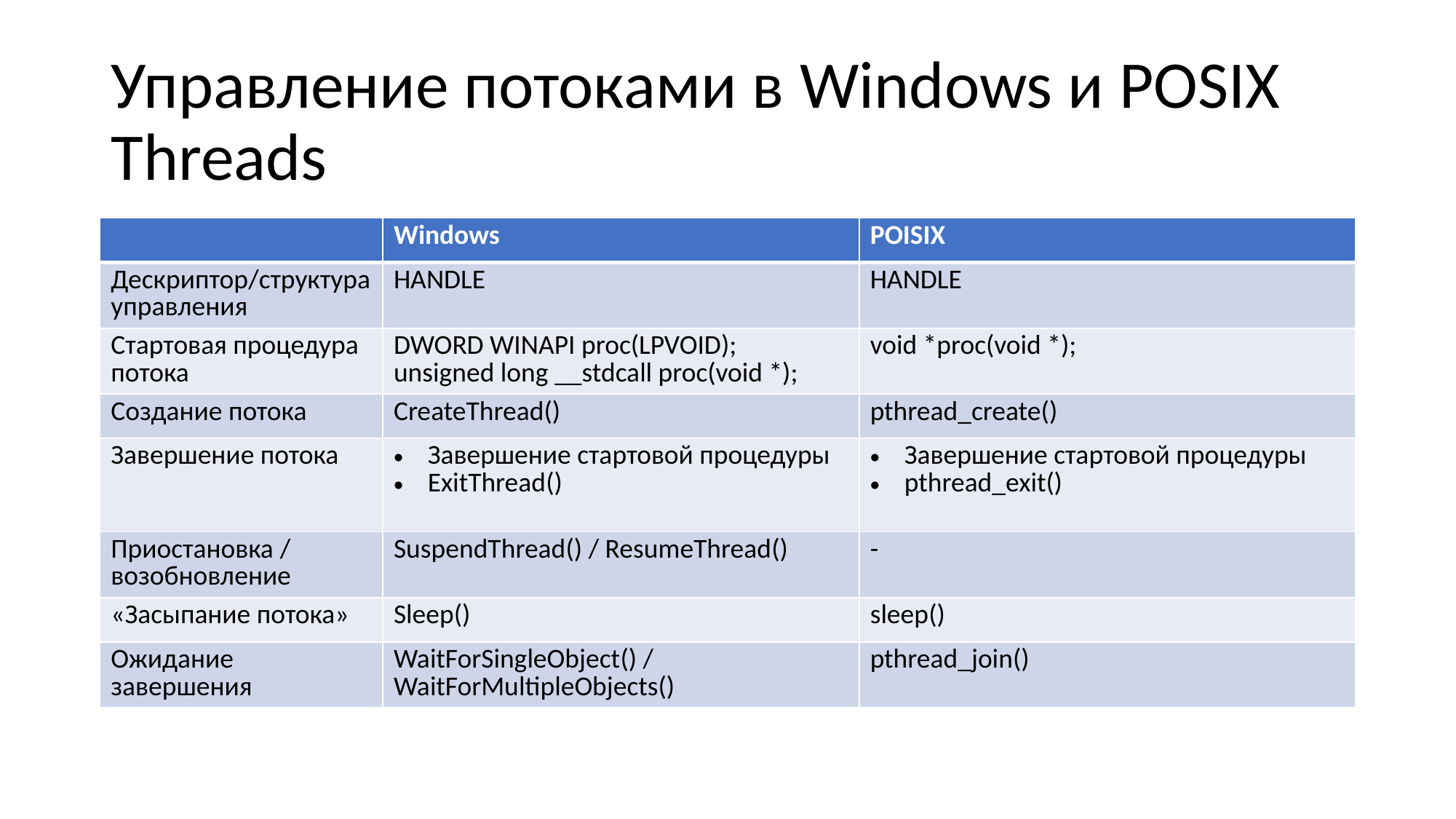

# Управление потоками в Windows и POSIX Threads
|  | Windows | POISIX |
| --- | --- | --- |
| Дескриптор/структура управления | HANDLE | HANDLE |
| Стартовая процедура потока | DWORD WINAPI proc(LPVOID); unsigned long \_\_stdcall proc(void \*); | void \*proc(void \*); |
| Создание потока | CreateThread() | pthread\_create() |
| Завершение потока | Завершение стартовой процедуры ExitThread() | Завершение стартовой процедуры pthread\_exit() |
| Приостановка / возобновление | SuspendThread() / ResumeThread() | - |
| «Засыпание потока» | Sleep() | sleep() |
| Ожидание завершения | WaitForSingleObject() / WaitForMultipleObjects() | pthread\_join() |